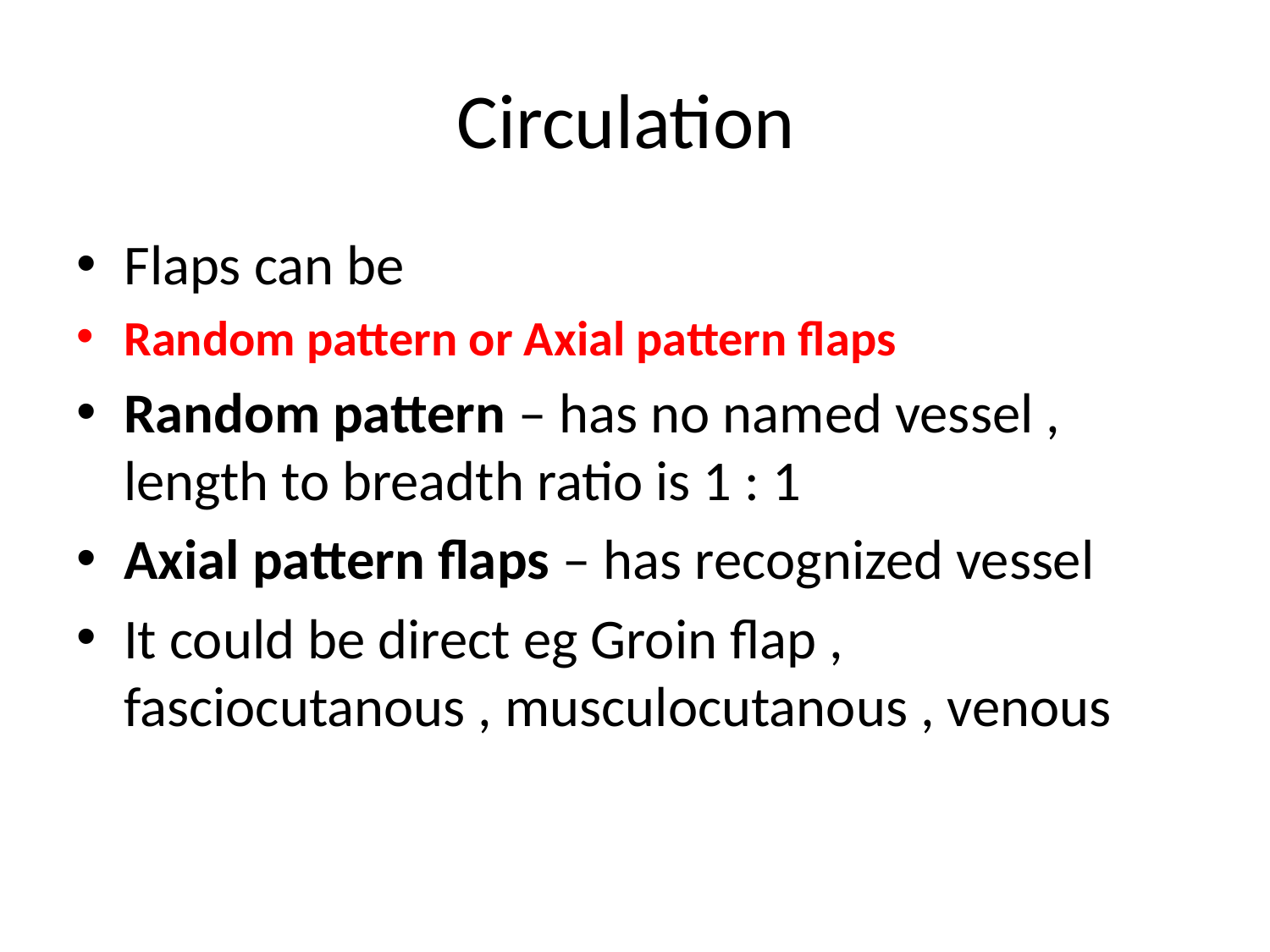

# Circulation
Flaps can be
Random pattern or Axial pattern flaps
Random pattern – has no named vessel , length to breadth ratio is 1 : 1
Axial pattern flaps – has recognized vessel
It could be direct eg Groin flap , fasciocutanous , musculocutanous , venous